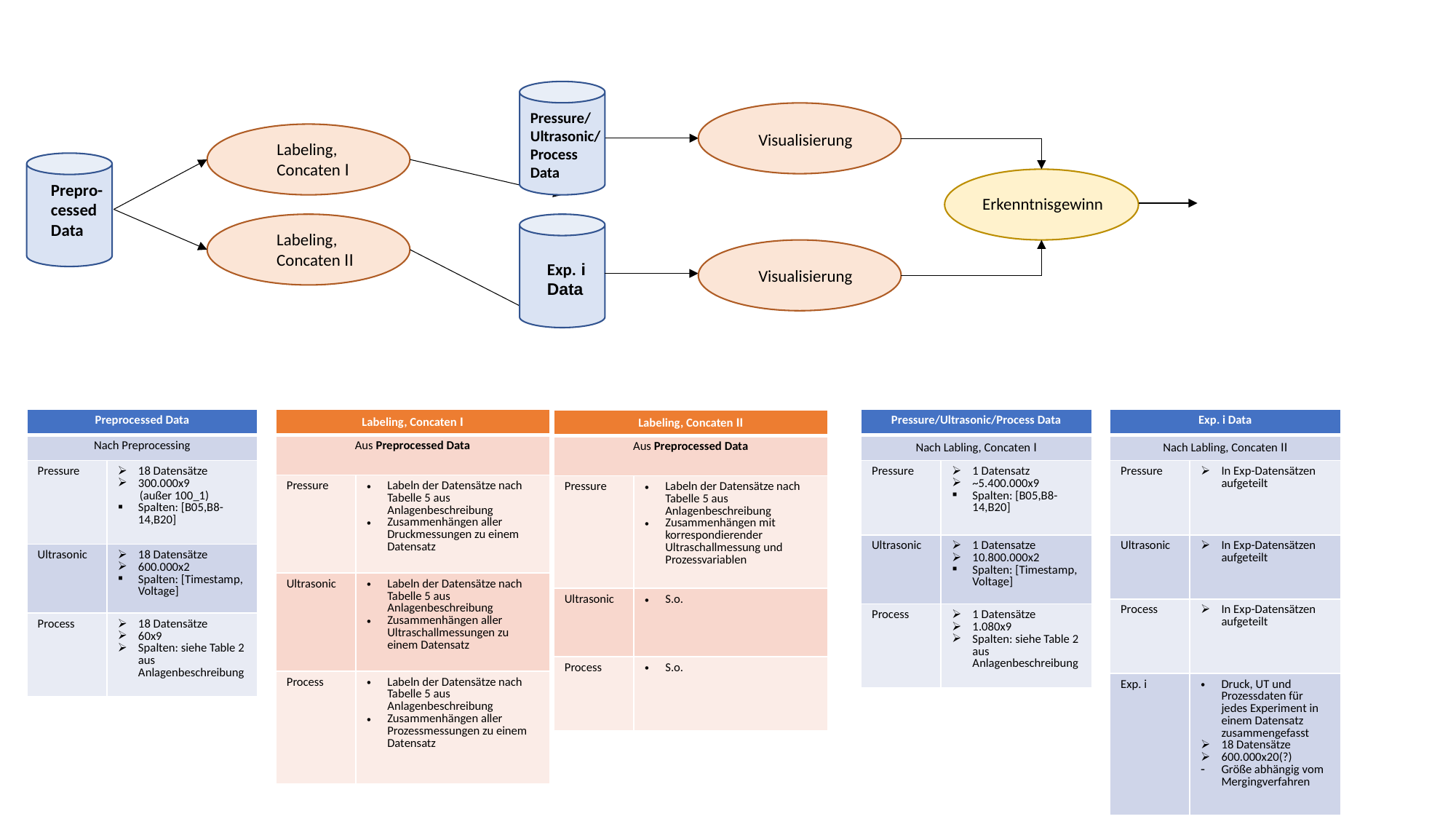

Pressure/
Ultrasonic/
Process
Data

Visualisierung
Labeling, Concaten I

Prepro-cessed
Data
Erkenntnisgewinn

Labeling, Concaten II

Exp. i
Data
Visualisierung
| Preprocessed Data | Data |
| --- | --- |
| Nach Preprocessing |  |
| Pressure | 18 Datensätze 300.000x9 (außer 100\_1) Spalten: [B05,B8-14,B20] |
| Ultrasonic | 18 Datensätze 600.000x2 Spalten: [Timestamp, Voltage] |
| Process | 18 Datensätze 60x9 Spalten: siehe Table 2 aus Anlagenbeschreibung |
| Labeling, Concaten I | Data |
| --- | --- |
| Aus Preprocessed Data |  |
| Pressure | Labeln der Datensätze nach Tabelle 5 aus Anlagenbeschreibung Zusammenhängen aller Druckmessungen zu einem Datensatz |
| Ultrasonic | Labeln der Datensätze nach Tabelle 5 aus Anlagenbeschreibung Zusammenhängen aller Ultraschallmessungen zu einem Datensatz |
| Process | Labeln der Datensätze nach Tabelle 5 aus Anlagenbeschreibung Zusammenhängen aller Prozessmessungen zu einem Datensatz |
| Pressure/Ultrasonic/Process Data | Data |
| --- | --- |
| Nach Labling, Concaten I |  |
| Pressure | 1 Datensatz ~5.400.000x9 Spalten: [B05,B8-14,B20] |
| Ultrasonic | 1 Datensatze 10.800.000x2 Spalten: [Timestamp, Voltage] |
| Process | 1 Datensätze 1.080x9 Spalten: siehe Table 2 aus Anlagenbeschreibung |
| Exp. i Data | Data |
| --- | --- |
| Nach Labling, Concaten II |  |
| Pressure | In Exp-Datensätzen aufgeteilt |
| Ultrasonic | In Exp-Datensätzen aufgeteilt |
| Process | In Exp-Datensätzen aufgeteilt |
| Exp. i | Druck, UT und Prozessdaten für jedes Experiment in einem Datensatz zusammengefasst 18 Datensätze 600.000x20(?) Größe abhängig vom Mergingverfahren |
| Labeling, Concaten II | Data |
| --- | --- |
| Aus Preprocessed Data |  |
| Pressure | Labeln der Datensätze nach Tabelle 5 aus Anlagenbeschreibung Zusammenhängen mit korrespondierender Ultraschallmessung und Prozessvariablen |
| Ultrasonic | S.o. |
| Process | S.o. |